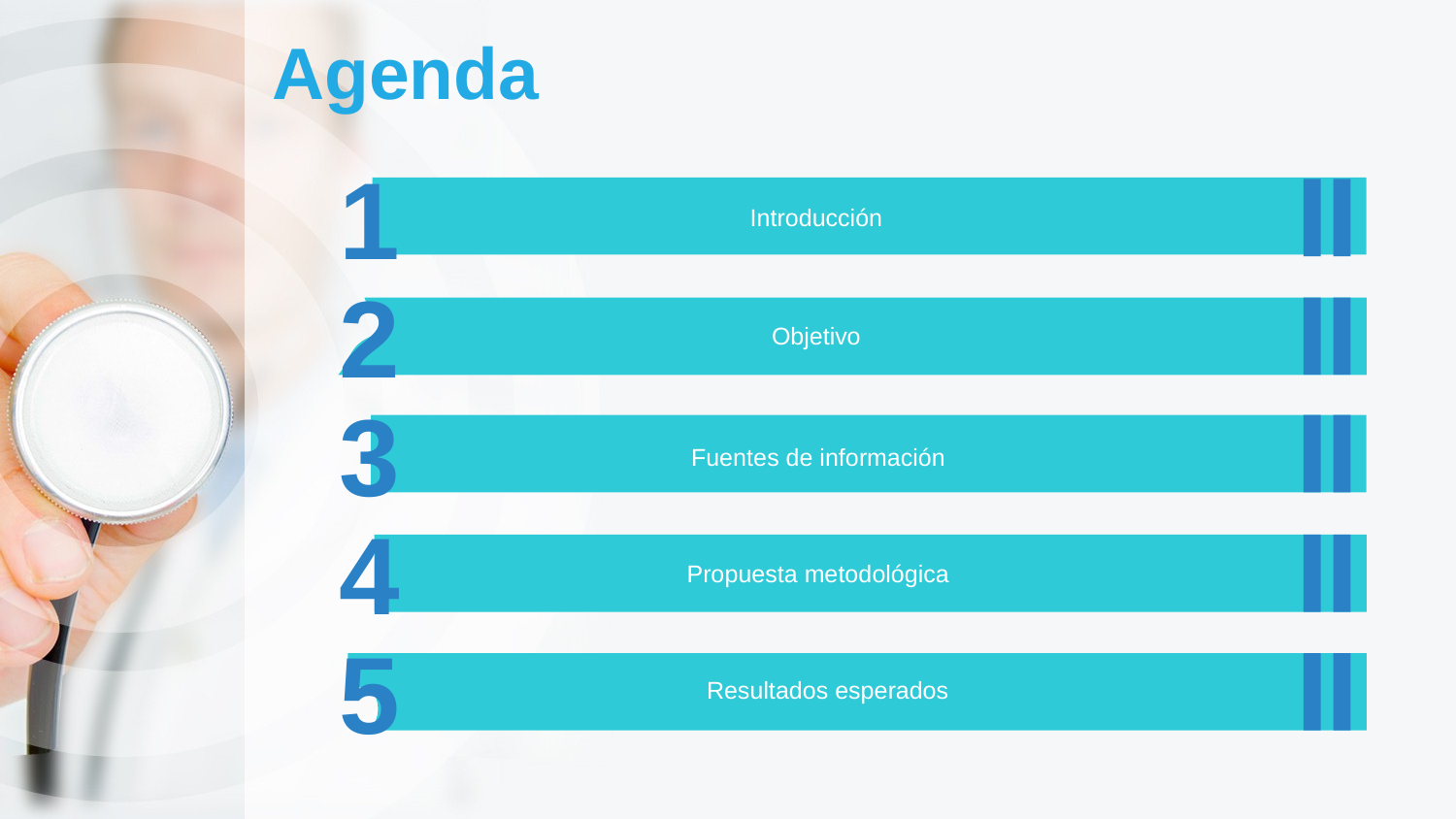

# Agenda
1

Introducción
2

Objetivo
3

Fuentes de información
4

Propuesta metodológica
5

Resultados esperados